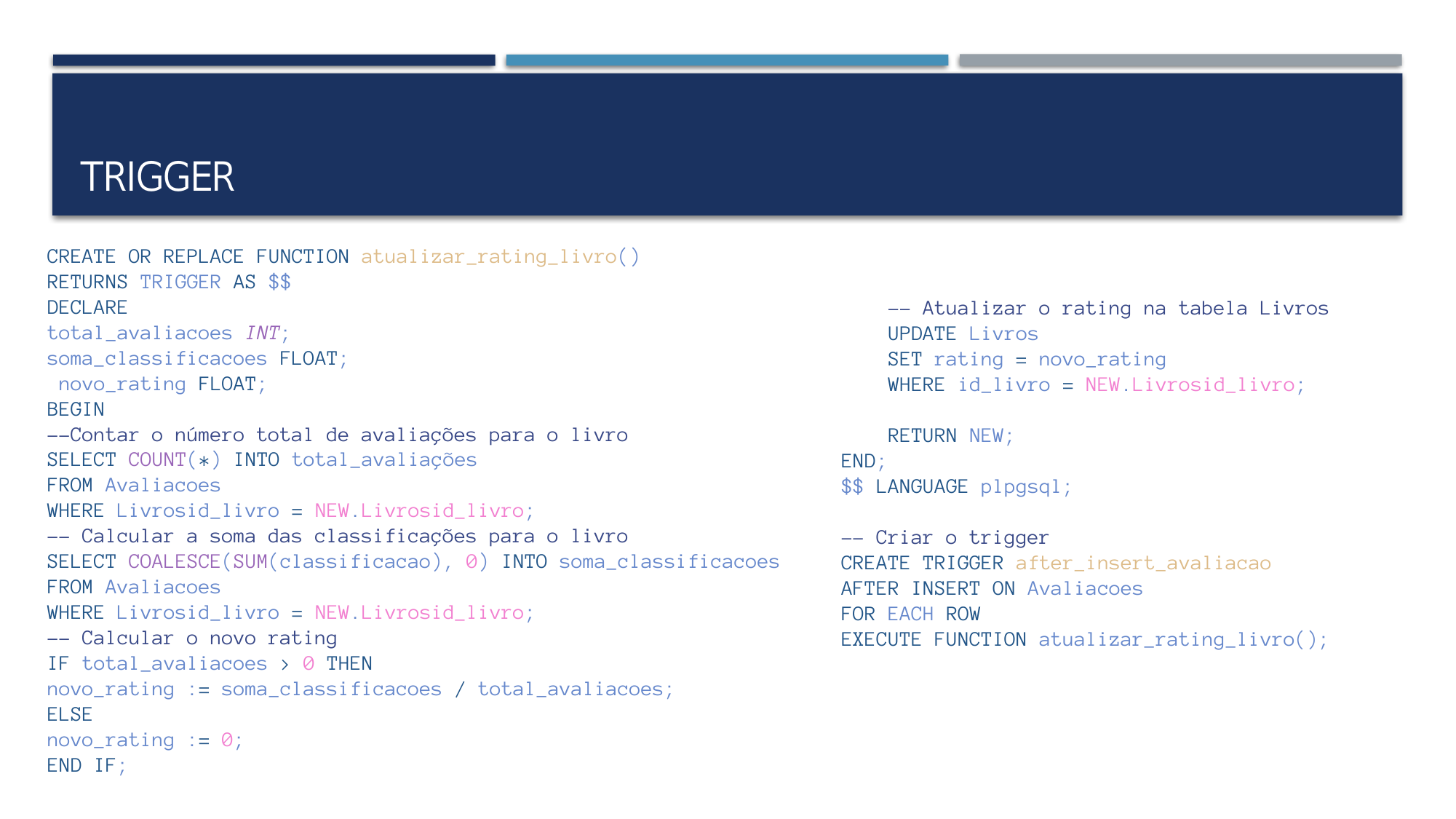

# Trigger
CREATE OR REPLACE FUNCTION atualizar_rating_livro()
RETURNS TRIGGER AS $$
DECLARE
total_avaliacoes INT;
soma_classificacoes FLOAT;
 novo_rating FLOAT;
BEGIN
--Contar o número total de avaliações para o livro
SELECT COUNT(*) INTO total_avaliações
FROM Avaliacoes
WHERE Livrosid_livro = NEW.Livrosid_livro;
-- Calcular a soma das classificações para o livro
SELECT COALESCE(SUM(classificacao), 0) INTO soma_classificacoes
FROM Avaliacoes
WHERE Livrosid_livro = NEW.Livrosid_livro;
-- Calcular o novo rating
IF total_avaliacoes > 0 THEN
novo_rating := soma_classificacoes / total_avaliacoes;
ELSE
novo_rating := 0;
END IF;

    -- Atualizar o rating na tabela Livros
    UPDATE Livros
    SET rating = novo_rating
    WHERE id_livro = NEW.Livrosid_livro;
    RETURN NEW;
END;
$$ LANGUAGE plpgsql;
-- Criar o trigger
CREATE TRIGGER after_insert_avaliacao
AFTER INSERT ON Avaliacoes
FOR EACH ROW
EXECUTE FUNCTION atualizar_rating_livro();